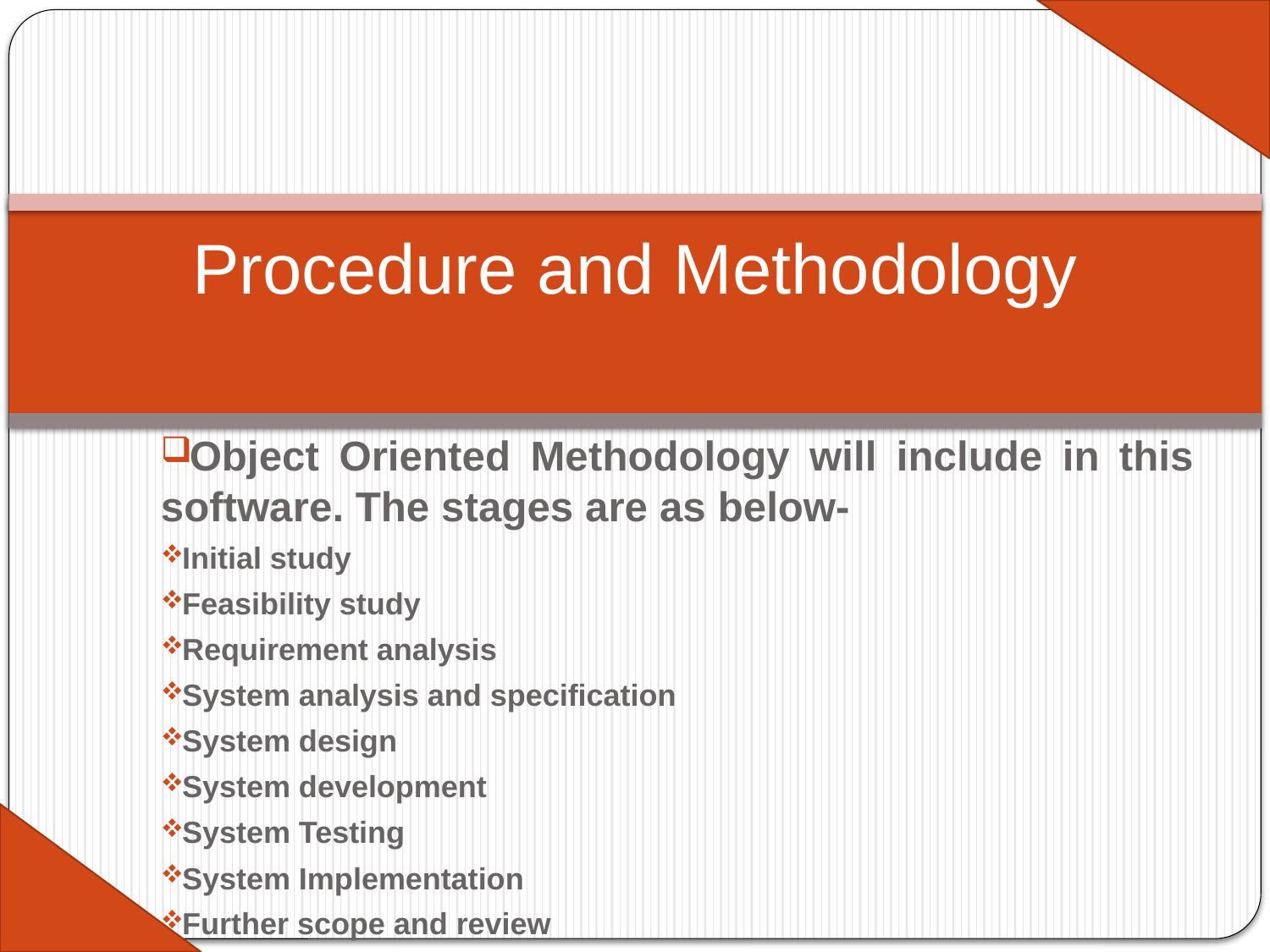

# Procedure and Methodology
Object Oriented Methodology will include in this software. The stages are as below-
Initial study
Feasibility study
Requirement analysis
System analysis and specification
System design
System development
System Testing
System Implementation
Further scope and review